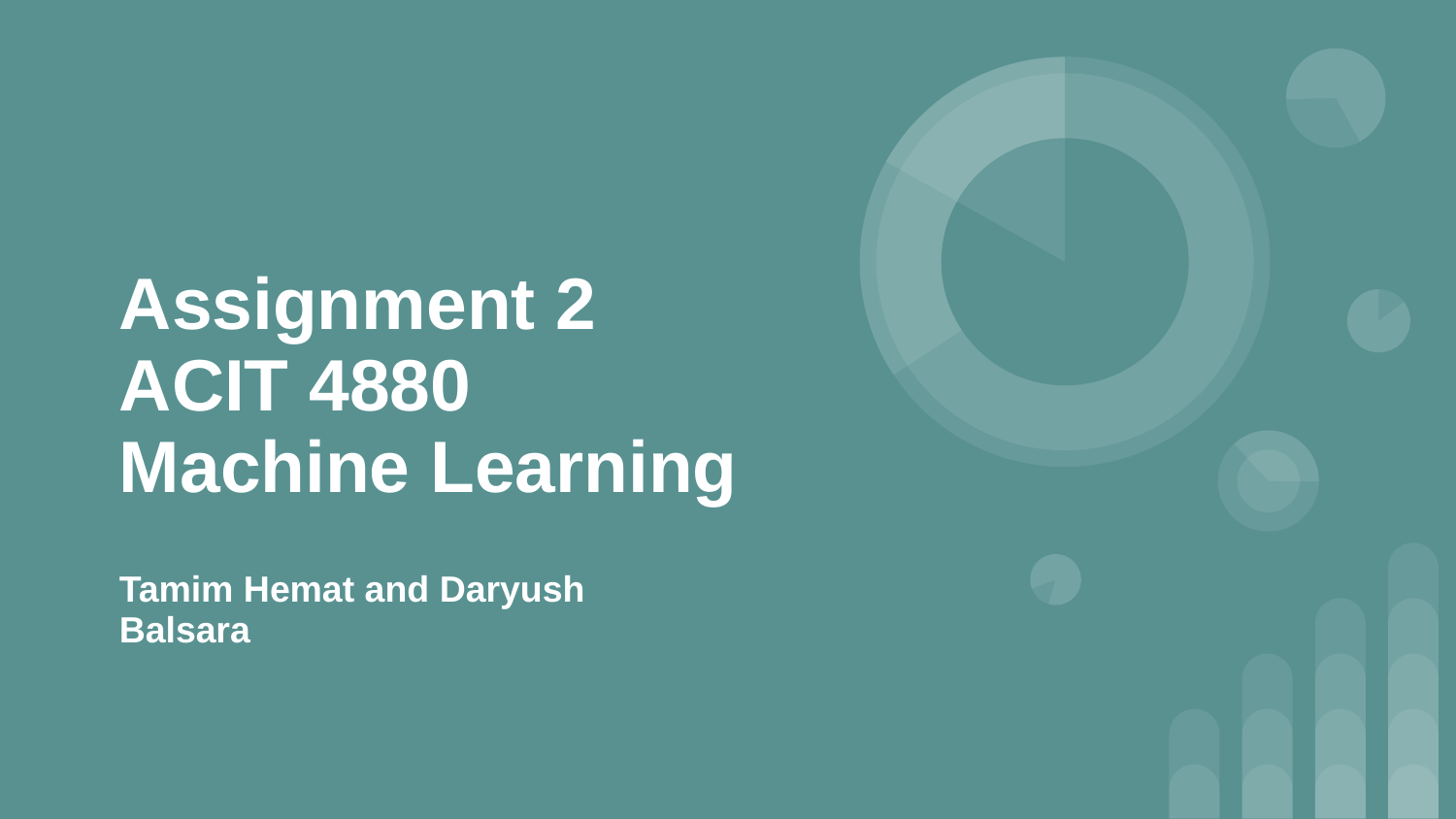

# Assignment 2
ACIT 4880
Machine Learning
Tamim Hemat and Daryush Balsara